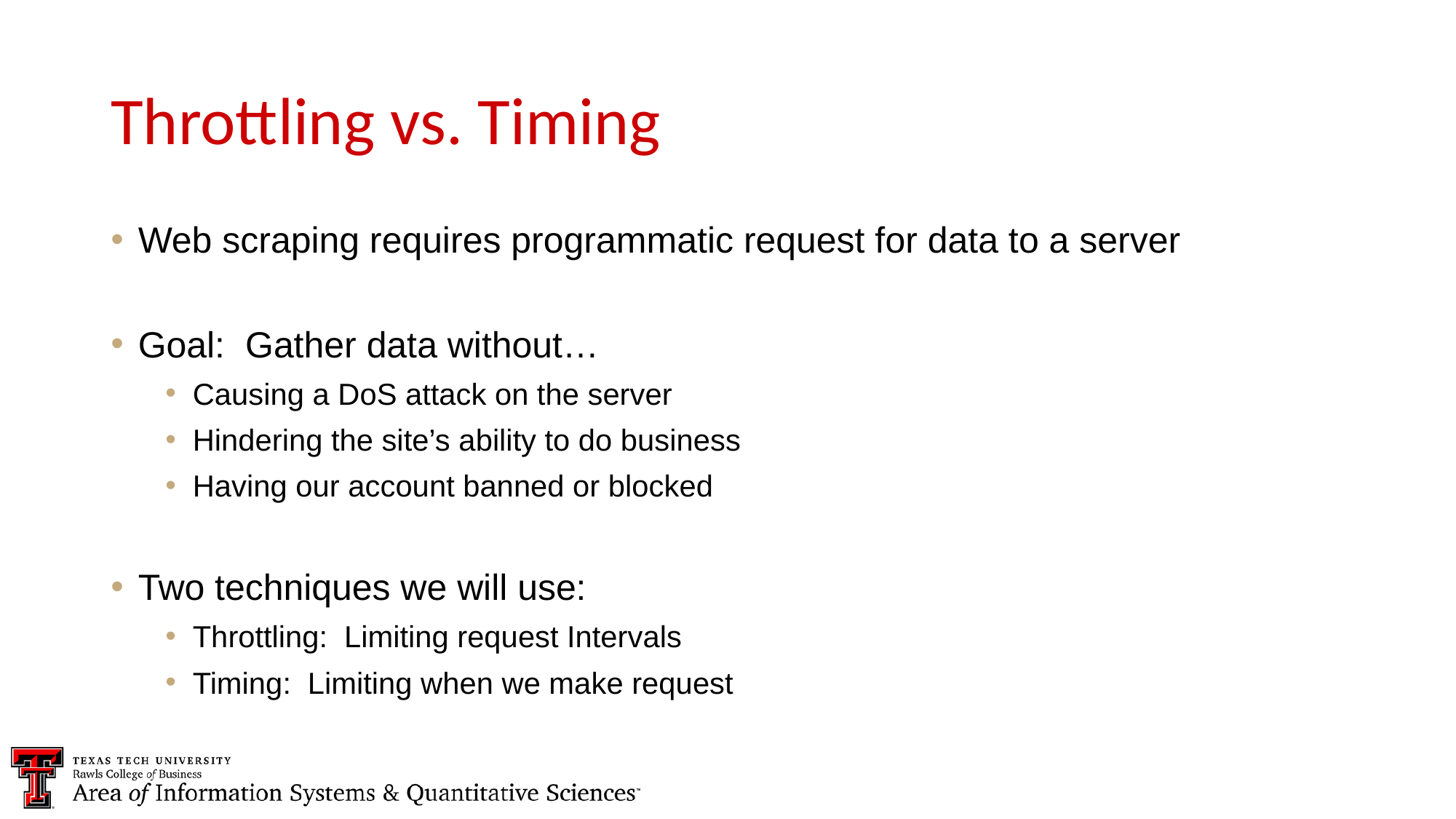

Throttling vs. Timing
Web scraping requires programmatic request for data to a server

Goal:  Gather data without…
Causing a DoS attack on the server
Hindering the site’s ability to do business
Having our account banned or blocked

Two techniques we will use:
Throttling:  Limiting request Intervals
Timing:  Limiting when we make request